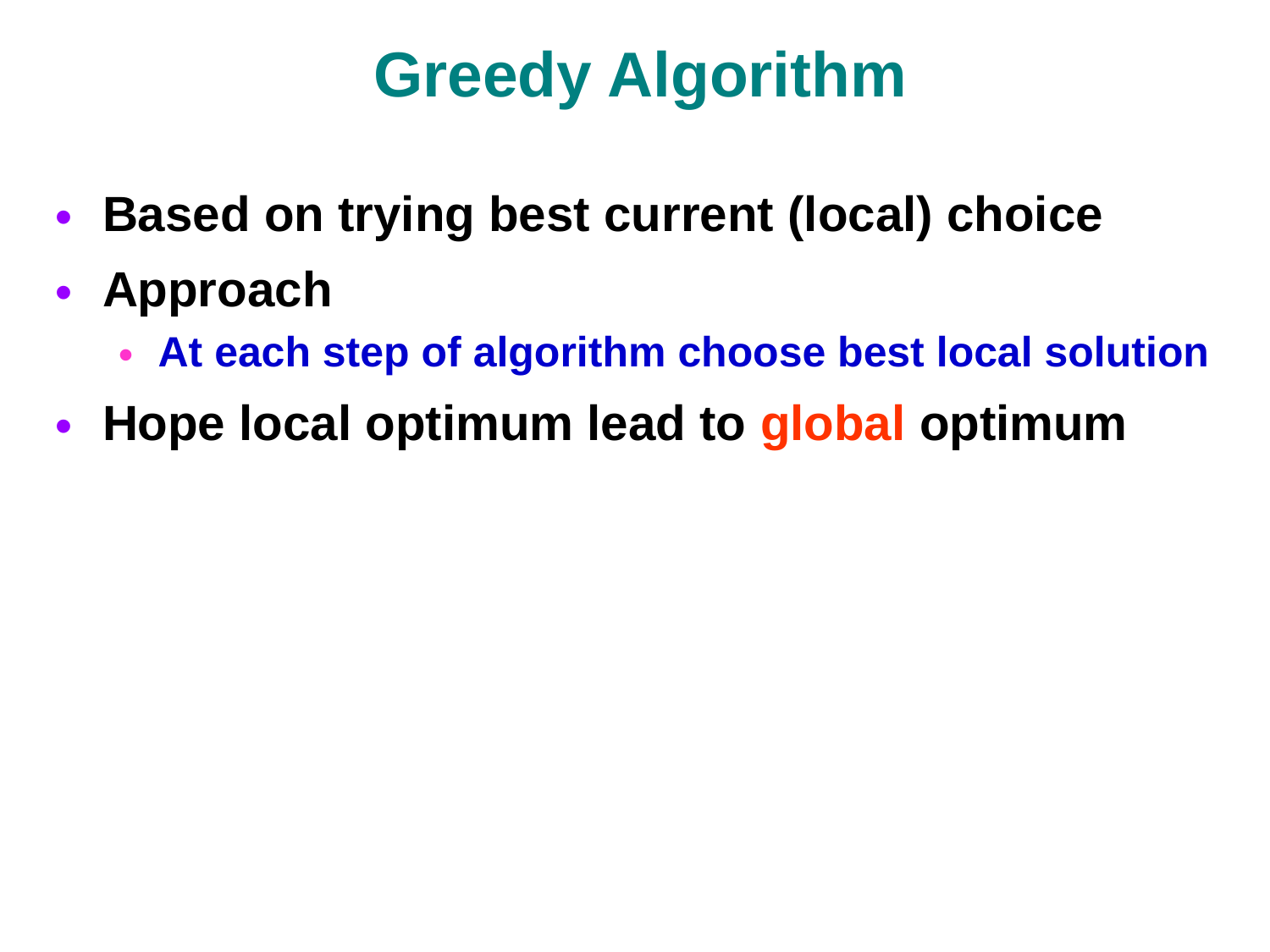

# Greedy Algorithm
Based on trying best current (local) choice
Approach
At each step of algorithm choose best local solution
Hope local optimum lead to global optimum